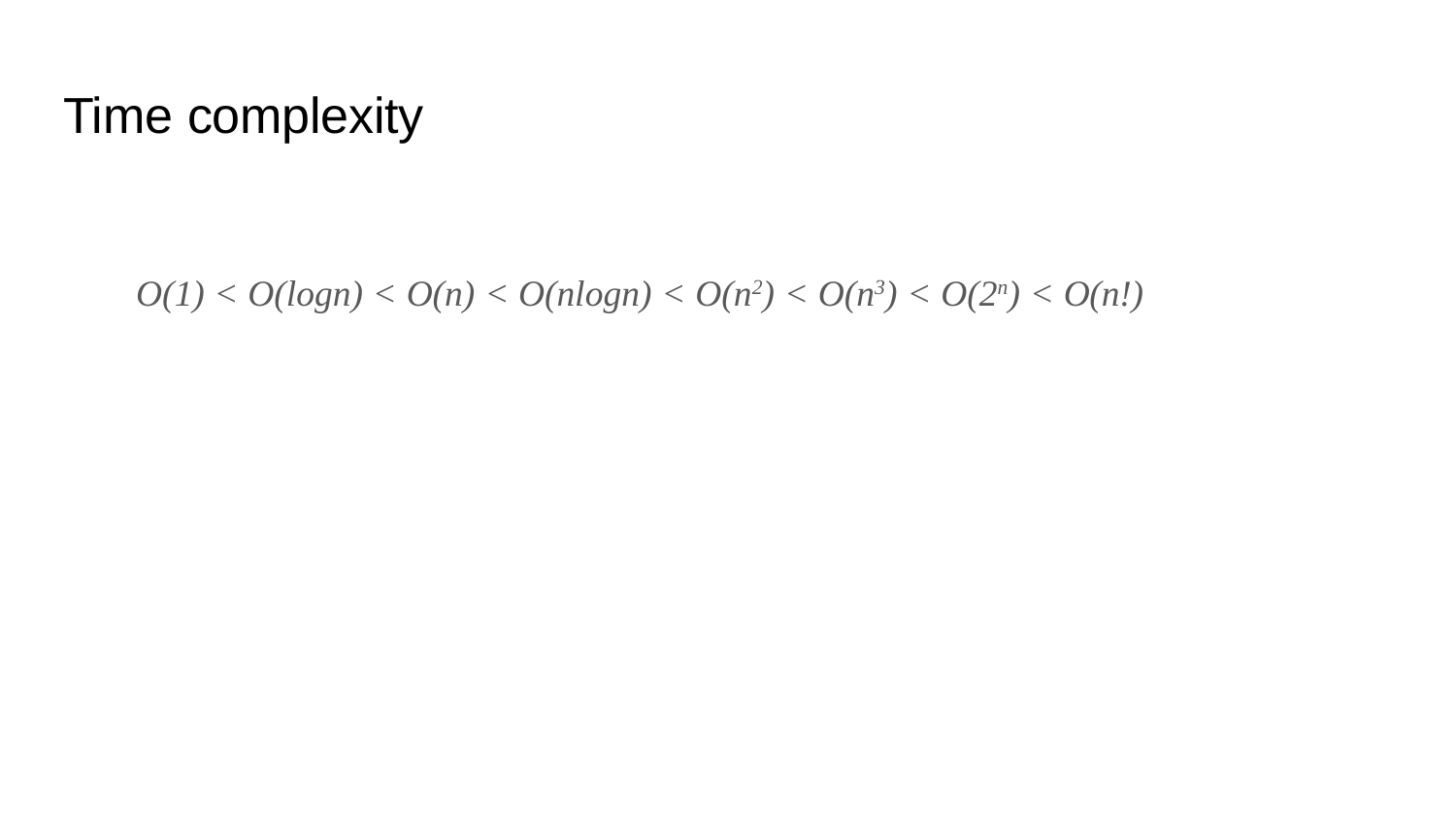

# Time complexity
O(1) < O(logn) < O(n) < O(nlogn) < O(n2) < O(n3) < O(2n) < O(n!)